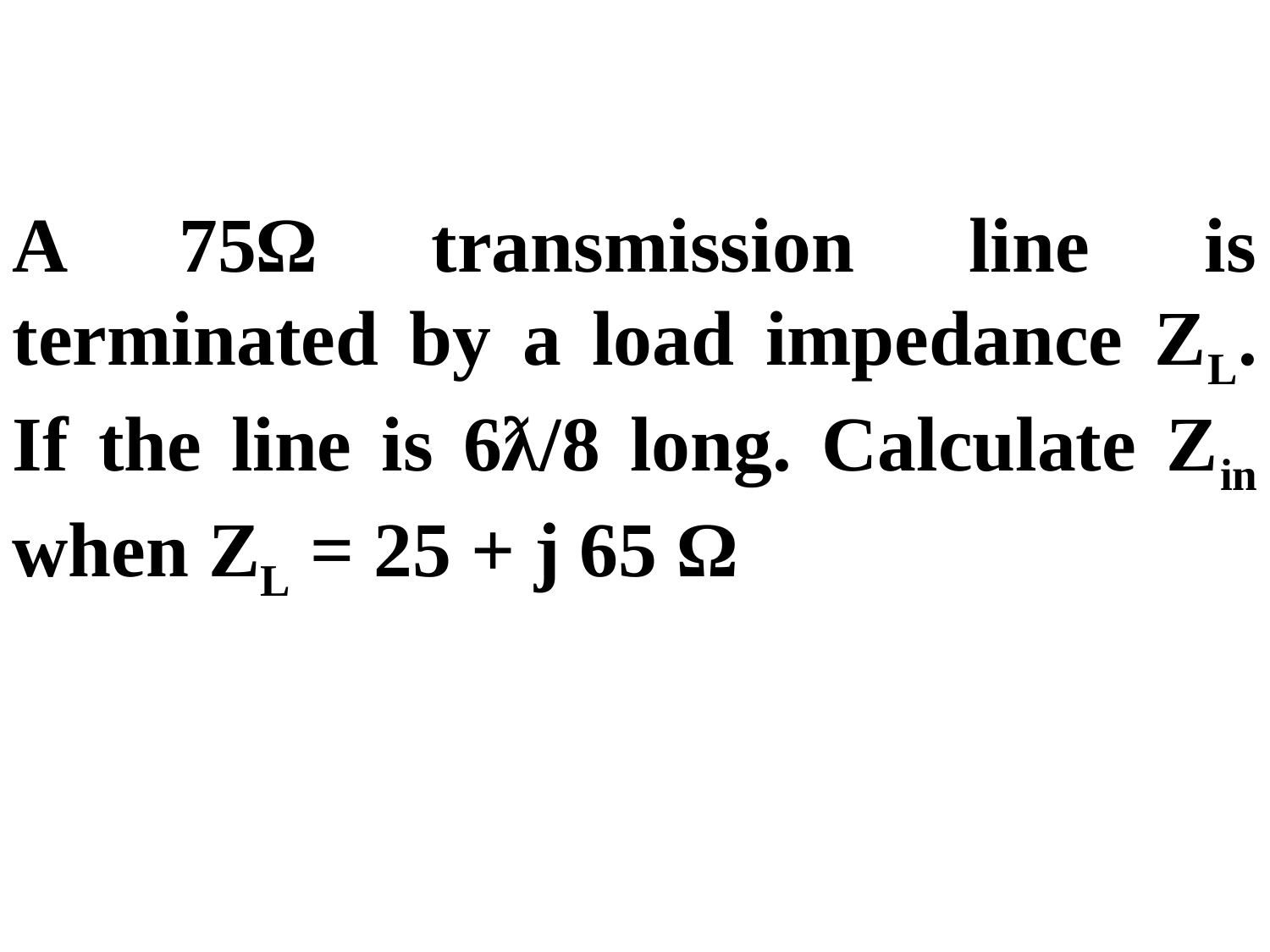

A 75Ω transmission line is terminated by a load impedance ZL. If the line is 6ƛ/8 long. Calculate Zin when ZL = 25 + j 65 Ω